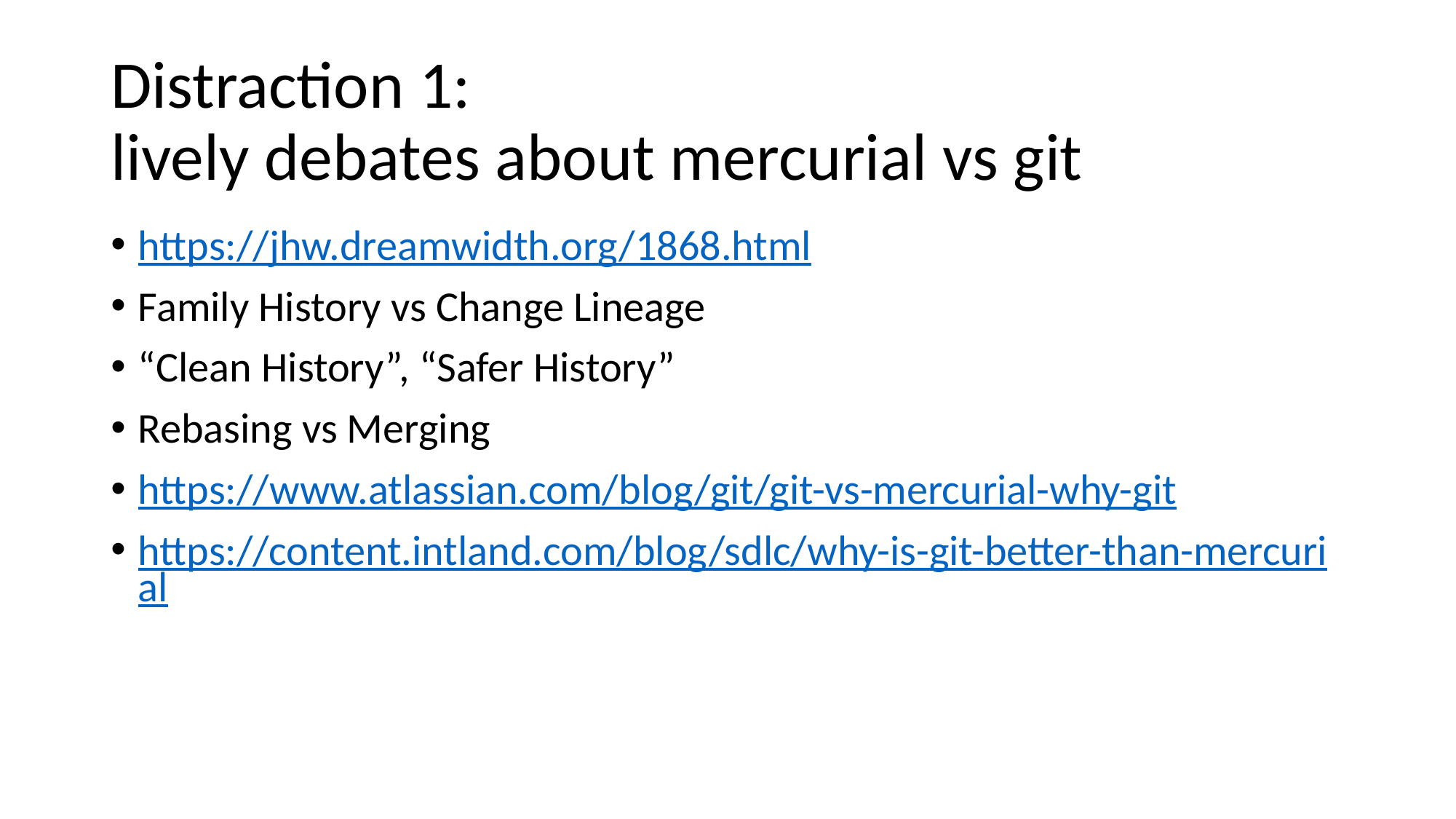

# Distraction 1: lively debates about mercurial vs git
https://jhw.dreamwidth.org/1868.html
Family History vs Change Lineage
“Clean History”, “Safer History”
Rebasing vs Merging
https://www.atlassian.com/blog/git/git-vs-mercurial-why-git
https://content.intland.com/blog/sdlc/why-is-git-better-than-mercurial